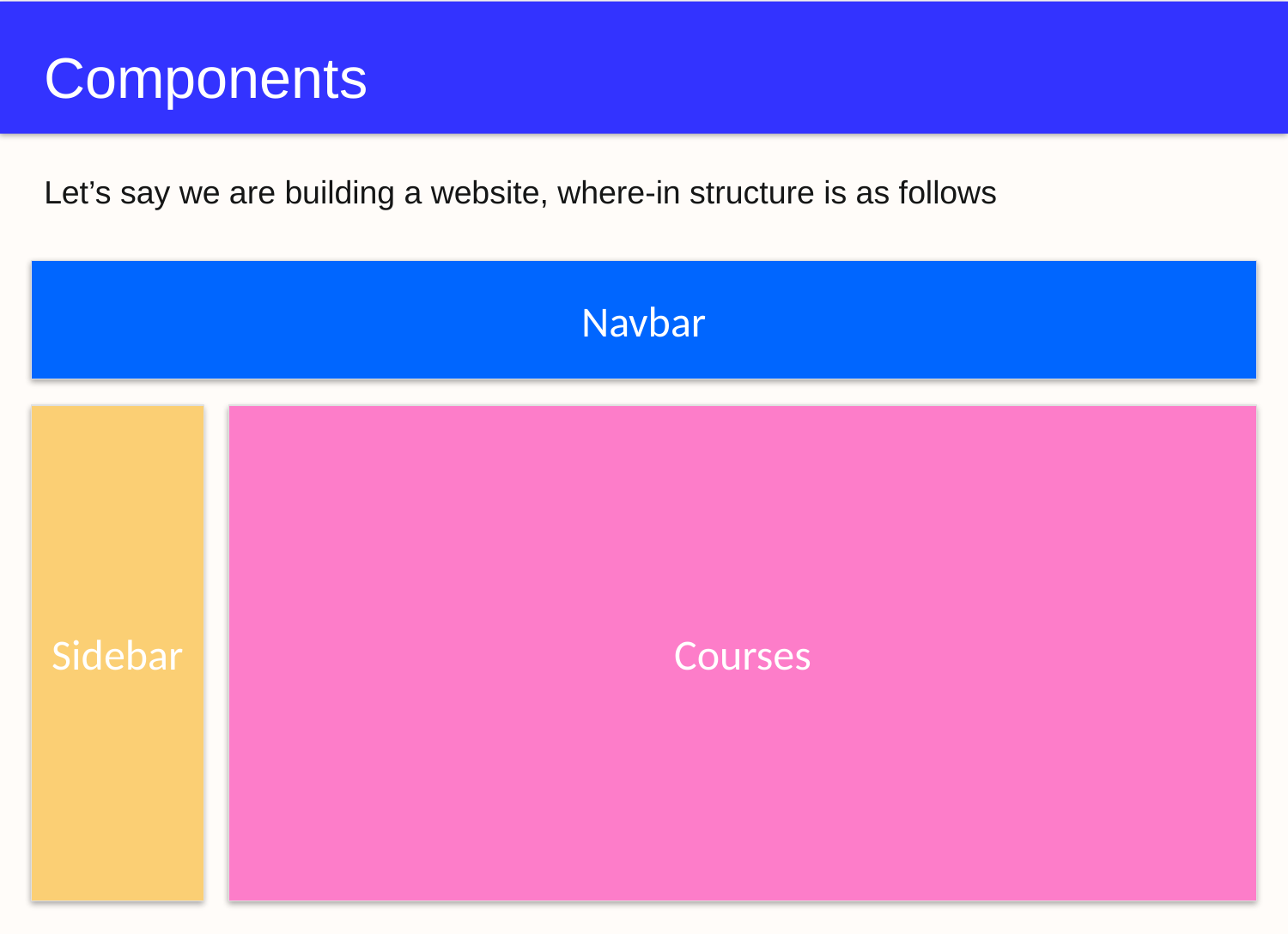

# Components
Let’s say we are building a website, where-in structure is as follows
Navbar
Sidebar
Courses